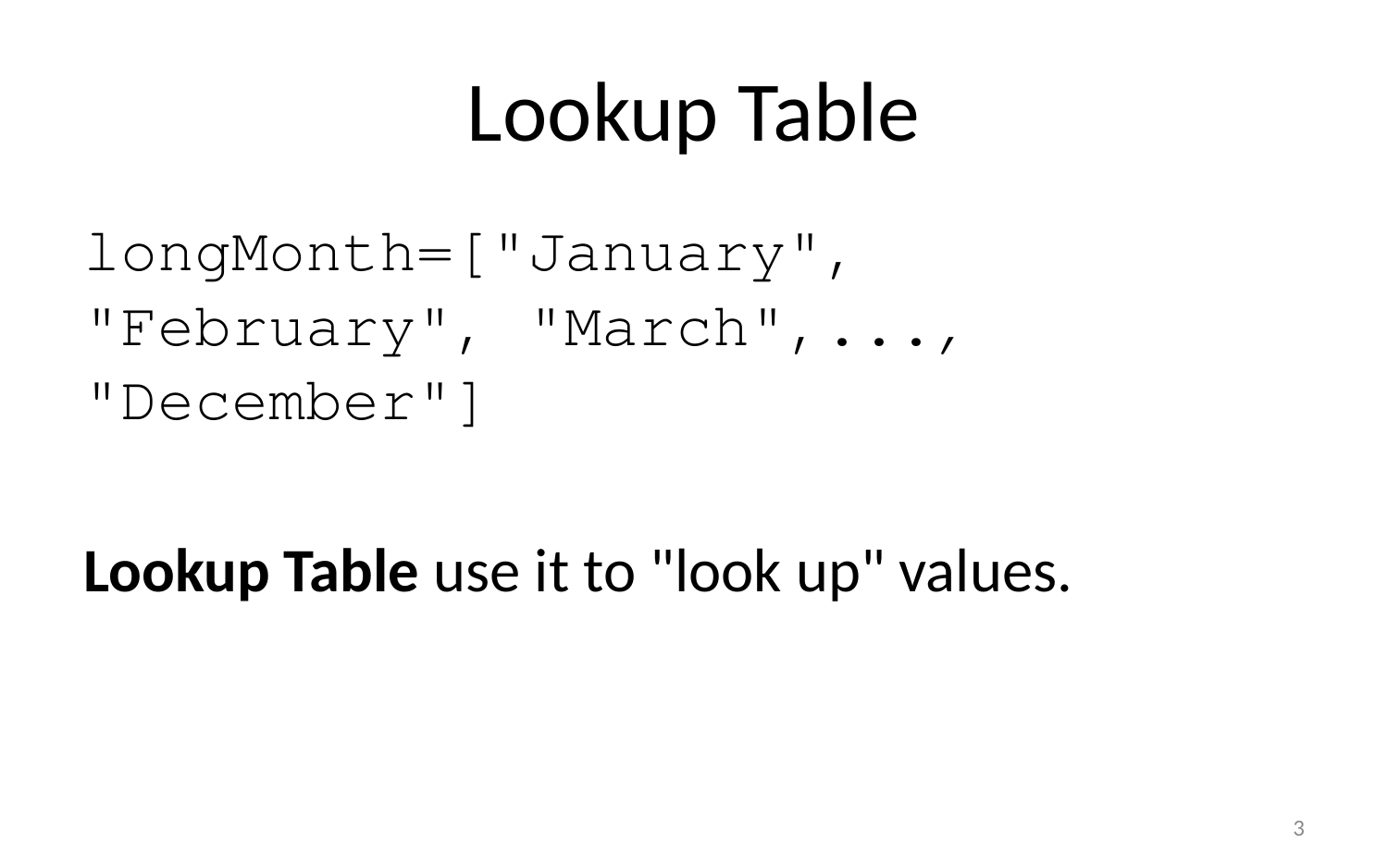

# Lookup Table
longMonth=["January", "February", "March",..., "December"]

Lookup Table use it to "look up" values.

3